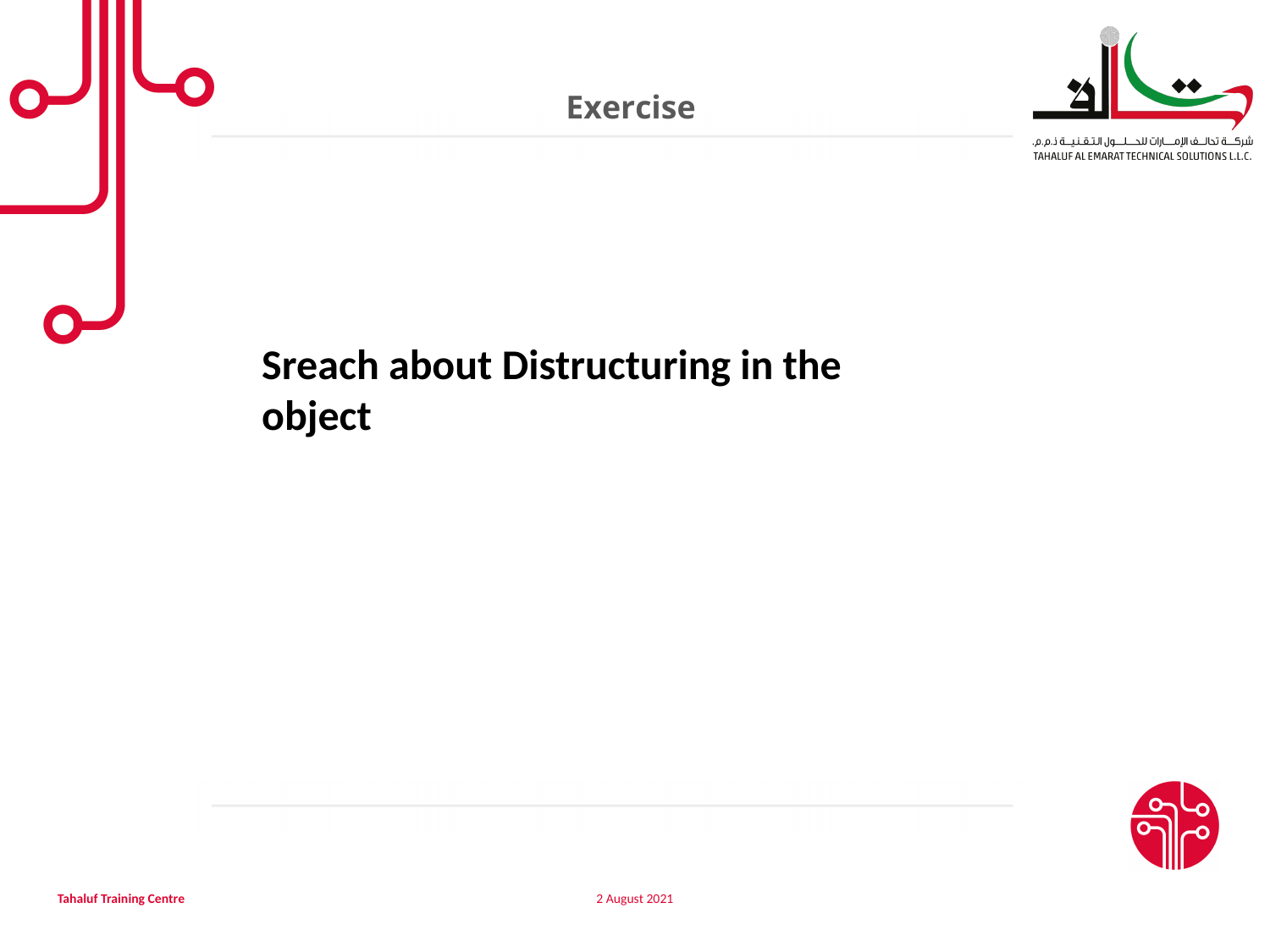

Exercise
Sreach about Distructuring in the object